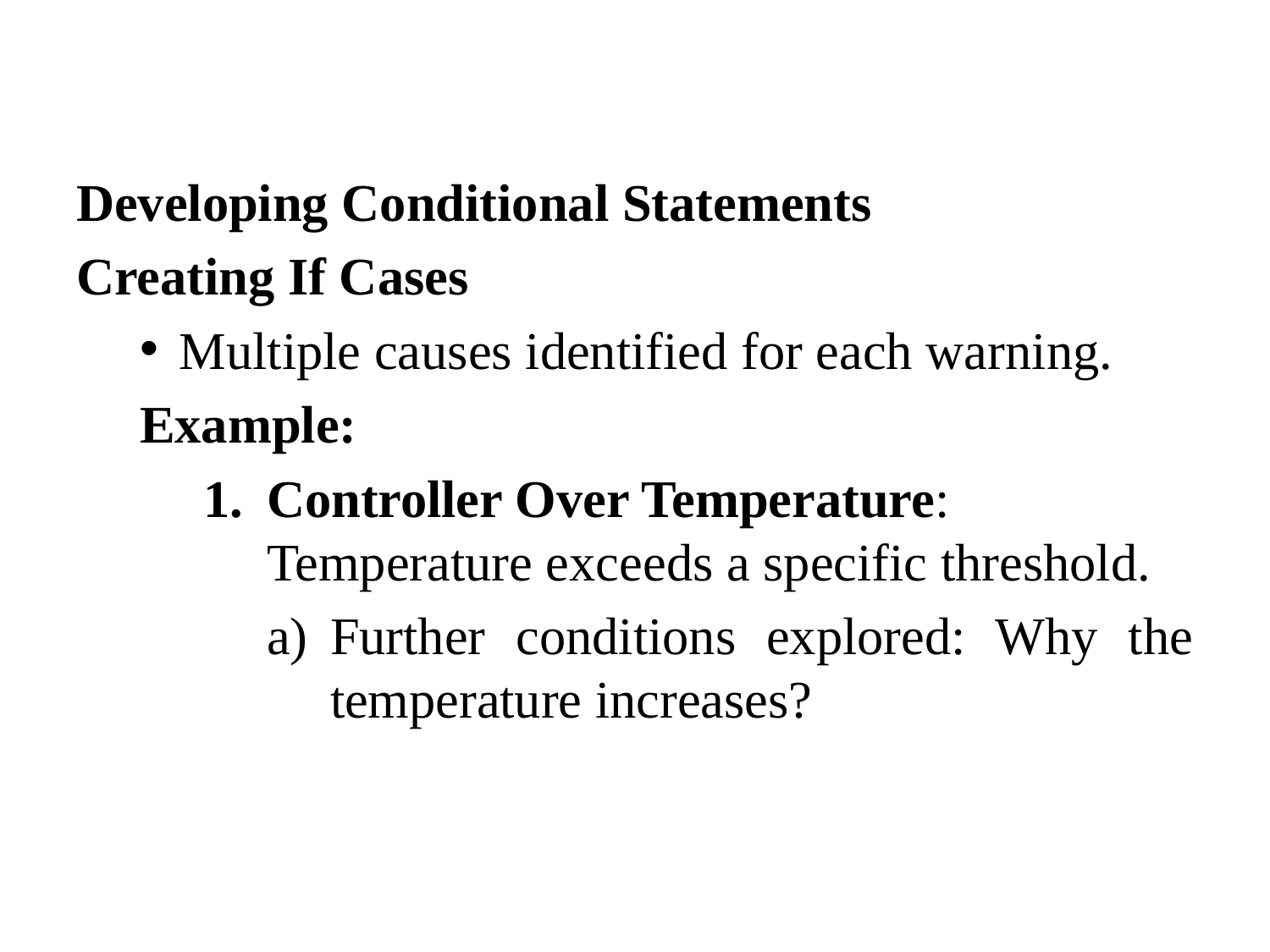

Developing Conditional Statements
Creating If Cases
Multiple causes identified for each warning.
Example:
Controller Over Temperature: Temperature exceeds a specific threshold.
Further conditions explored: Why the temperature increases?